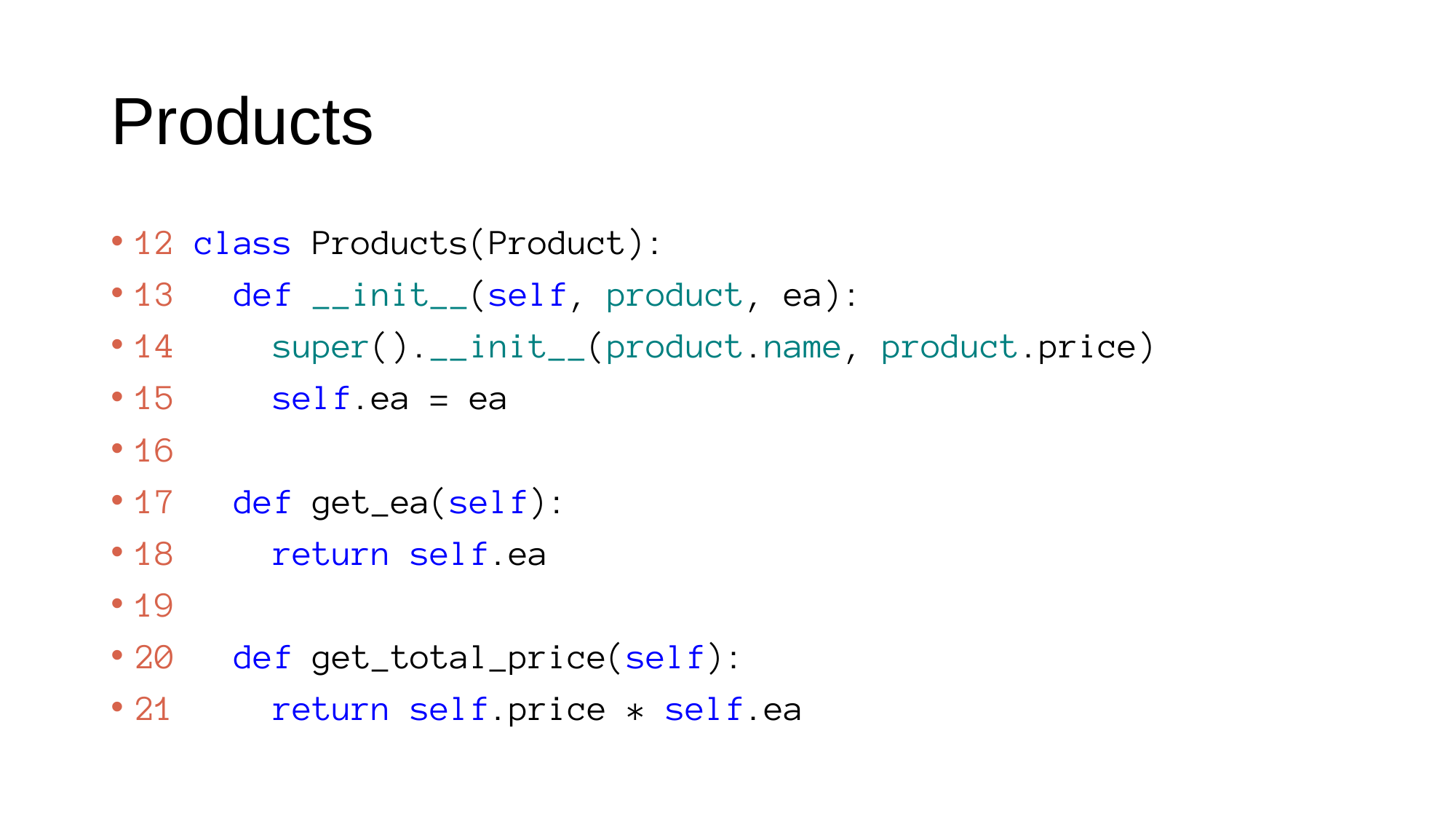

# Products
12 class Products(Product):
13   def __init__(self, product, ea):
14     super().__init__(product.name, product.price)
15     self.ea = ea
16
17   def get_ea(self):
18     return self.ea
19
20   def get_total_price(self):
21     return self.price * self.ea